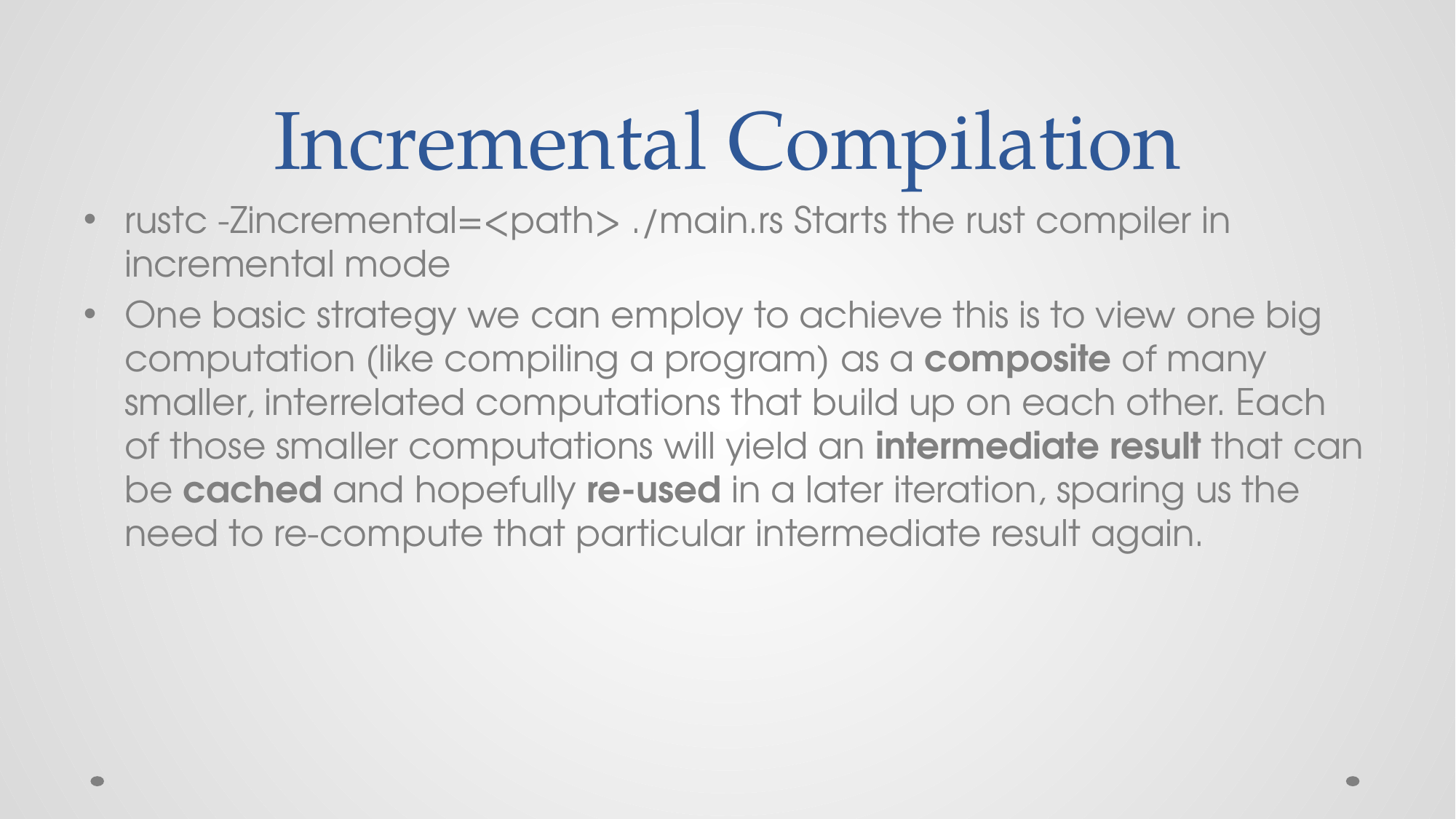

# Incremental Compilation
rustc -Zincremental=<path> ./main.rs Starts the rust compiler in incremental mode
One basic strategy we can employ to achieve this is to view one big computation (like compiling a program) as a composite of many smaller, interrelated computations that build up on each other. Each of those smaller computations will yield an intermediate result that can be cached and hopefully re-used in a later iteration, sparing us the need to re-compute that particular intermediate result again.